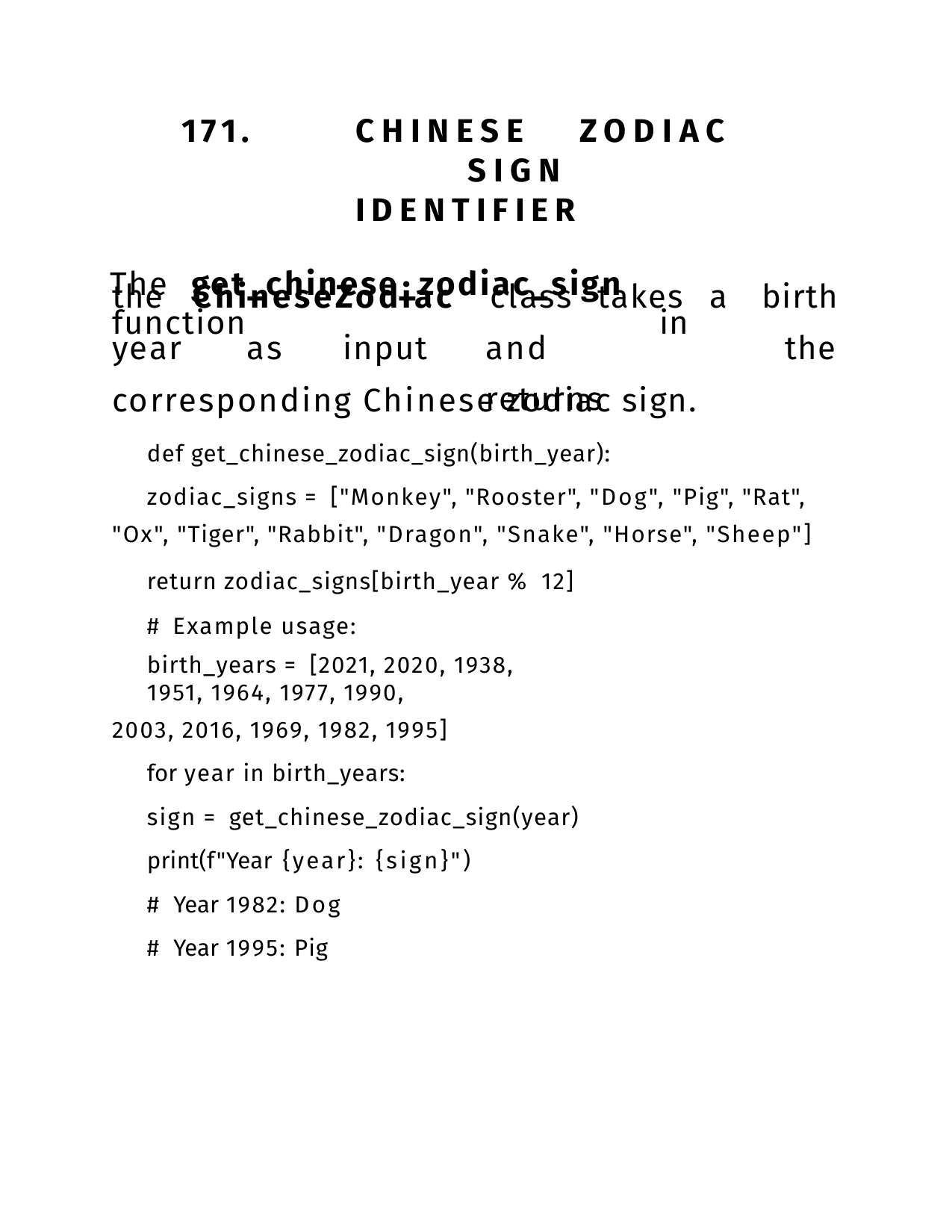

171.	CHINESE	ZODIAC	SIGN IDENTIFIER
The	get_chinese_zodiac_sign	function	in
the	ChineseZodiac
year	as	input
class	takes	a and		returns
birth the
corresponding Chinese zodiac sign.
def get_chinese_zodiac_sign(birth_year):
zodiac_signs = ["Monkey", "Rooster", "Dog", "Pig", "Rat",
"Ox", "Tiger", "Rabbit", "Dragon", "Snake", "Horse", "Sheep"]
return zodiac_signs[birth_year % 12] # Example usage:
birth_years = [2021, 2020, 1938, 1951, 1964, 1977, 1990,
2003, 2016, 1969, 1982, 1995]
for year in birth_years:
sign = get_chinese_zodiac_sign(year) print(f"Year {year}: {sign}")
# Year 1982: Dog
# Year 1995: Pig